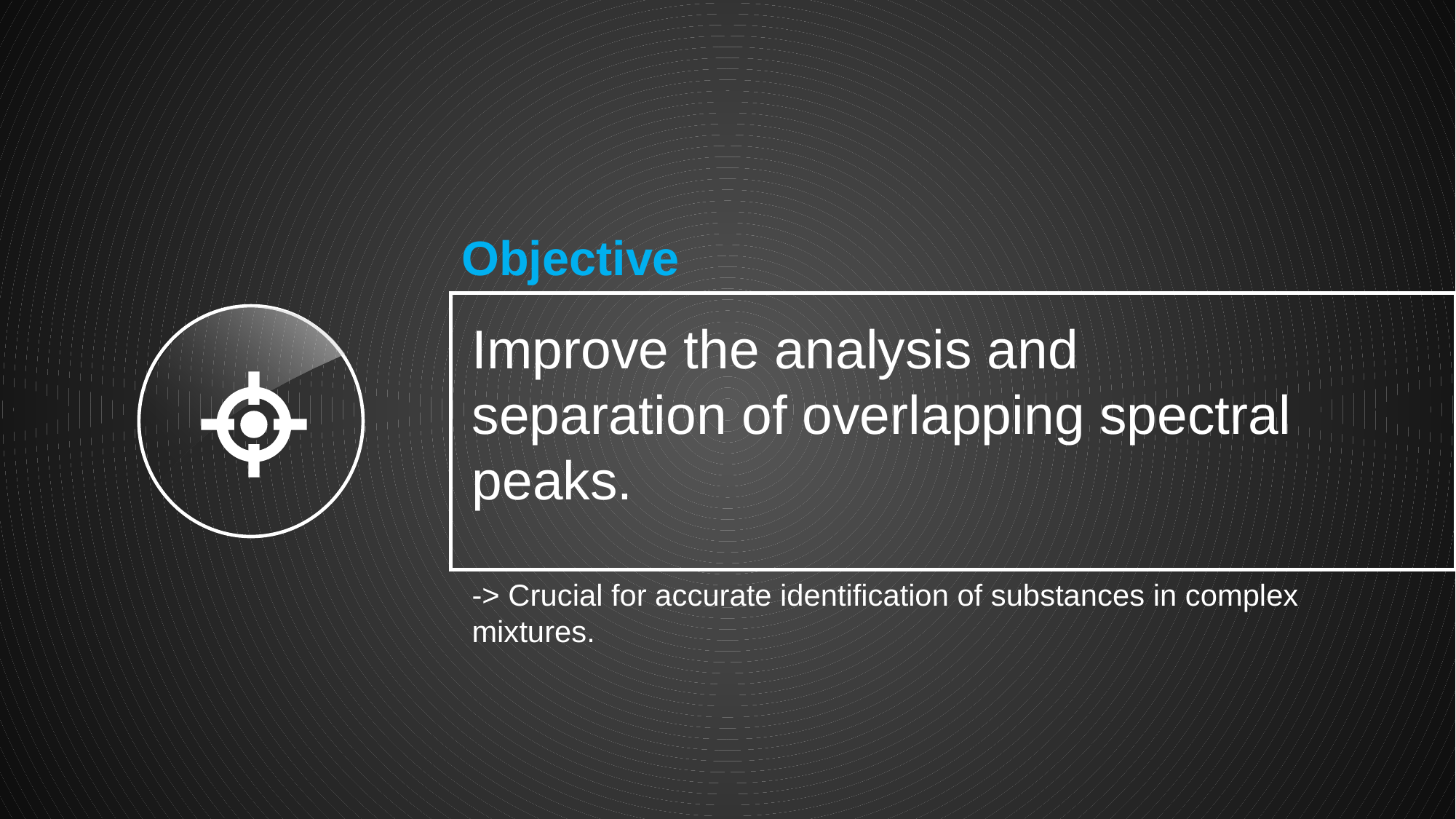

Objective

Improve the analysis and separation of overlapping spectral peaks.

-> Crucial for accurate identification of substances in complex mixtures.